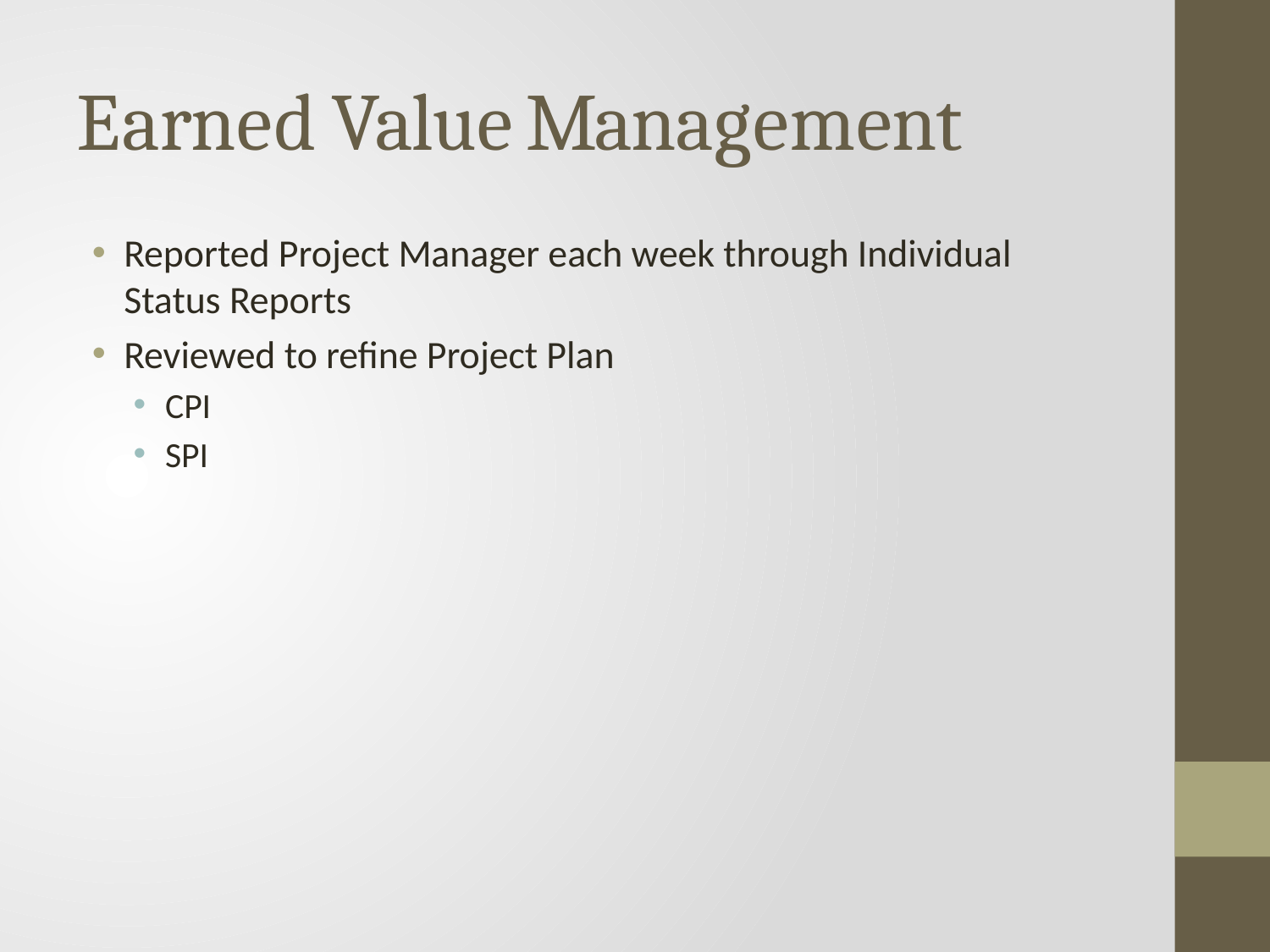

# Earned Value Management
Reported Project Manager each week through Individual Status Reports
Reviewed to refine Project Plan
CPI
SPI